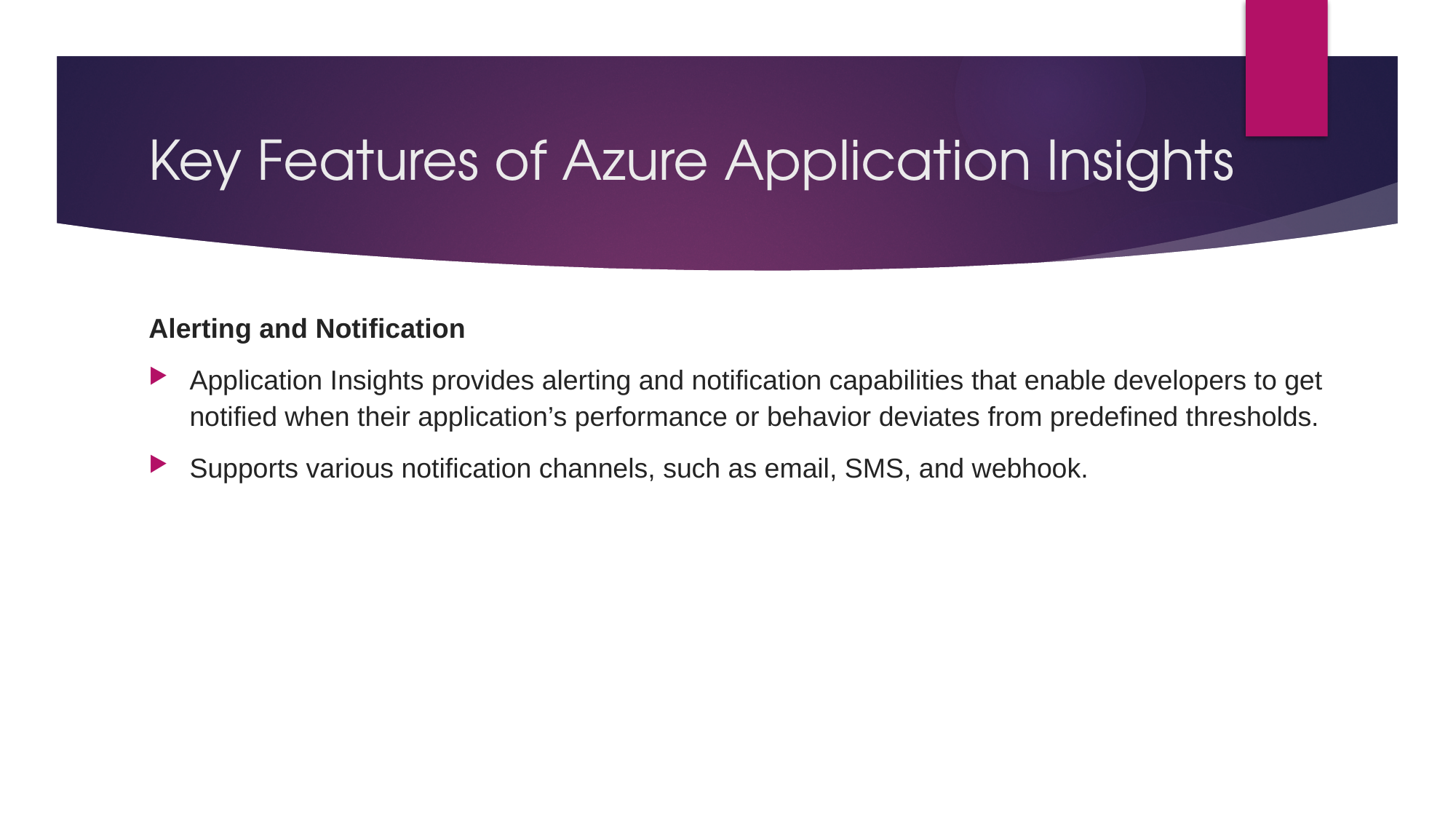

# Key Features of Azure Application Insights
Alerting and Notification
Application Insights provides alerting and notification capabilities that enable developers to get notified when their application’s performance or behavior deviates from predefined thresholds.
Supports various notification channels, such as email, SMS, and webhook.